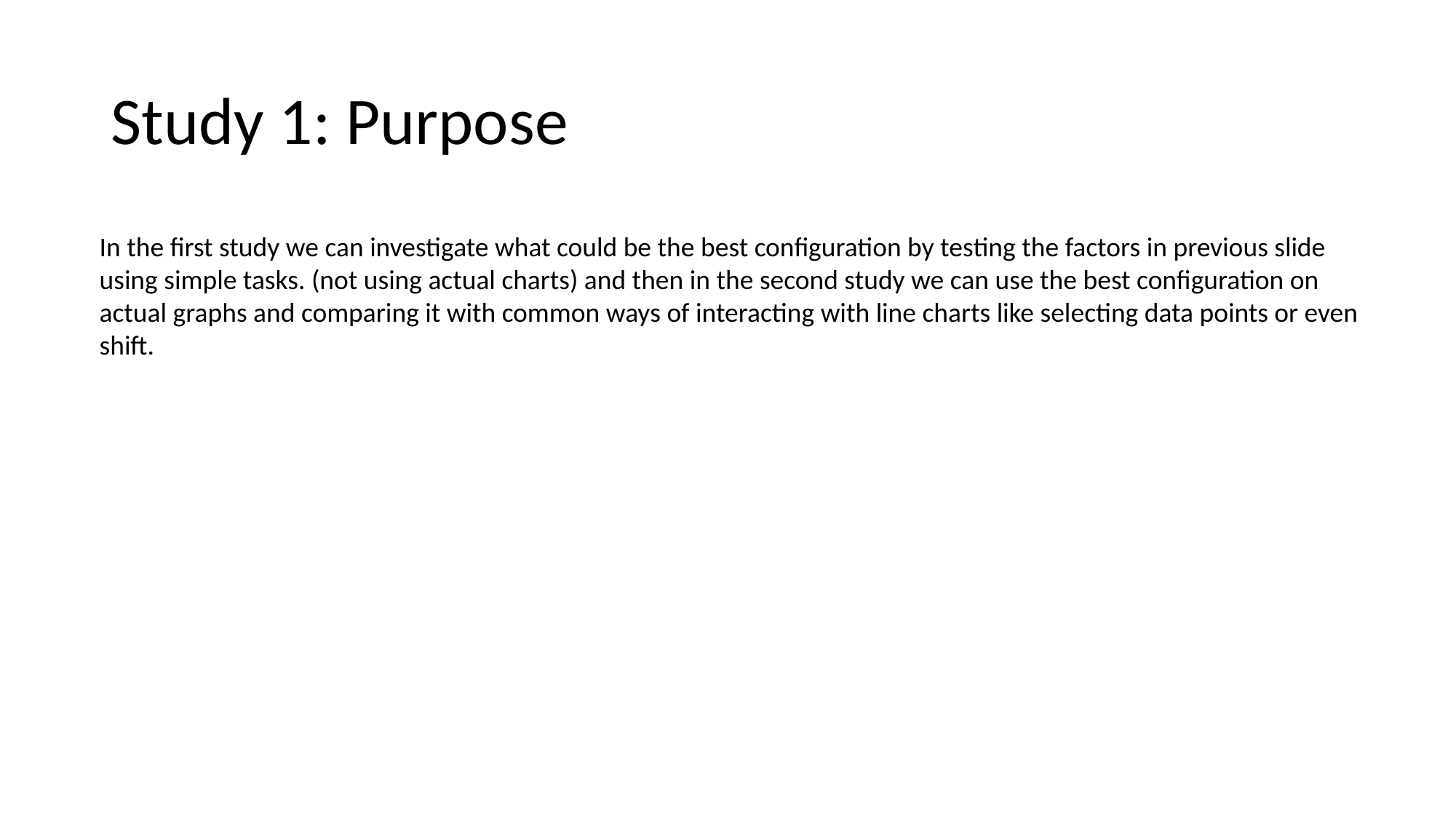

# Study 1: Purpose
In the first study we can investigate what could be the best configuration by testing the factors in previous slide using simple tasks. (not using actual charts) and then in the second study we can use the best configuration on actual graphs and comparing it with common ways of interacting with line charts like selecting data points or even shift.